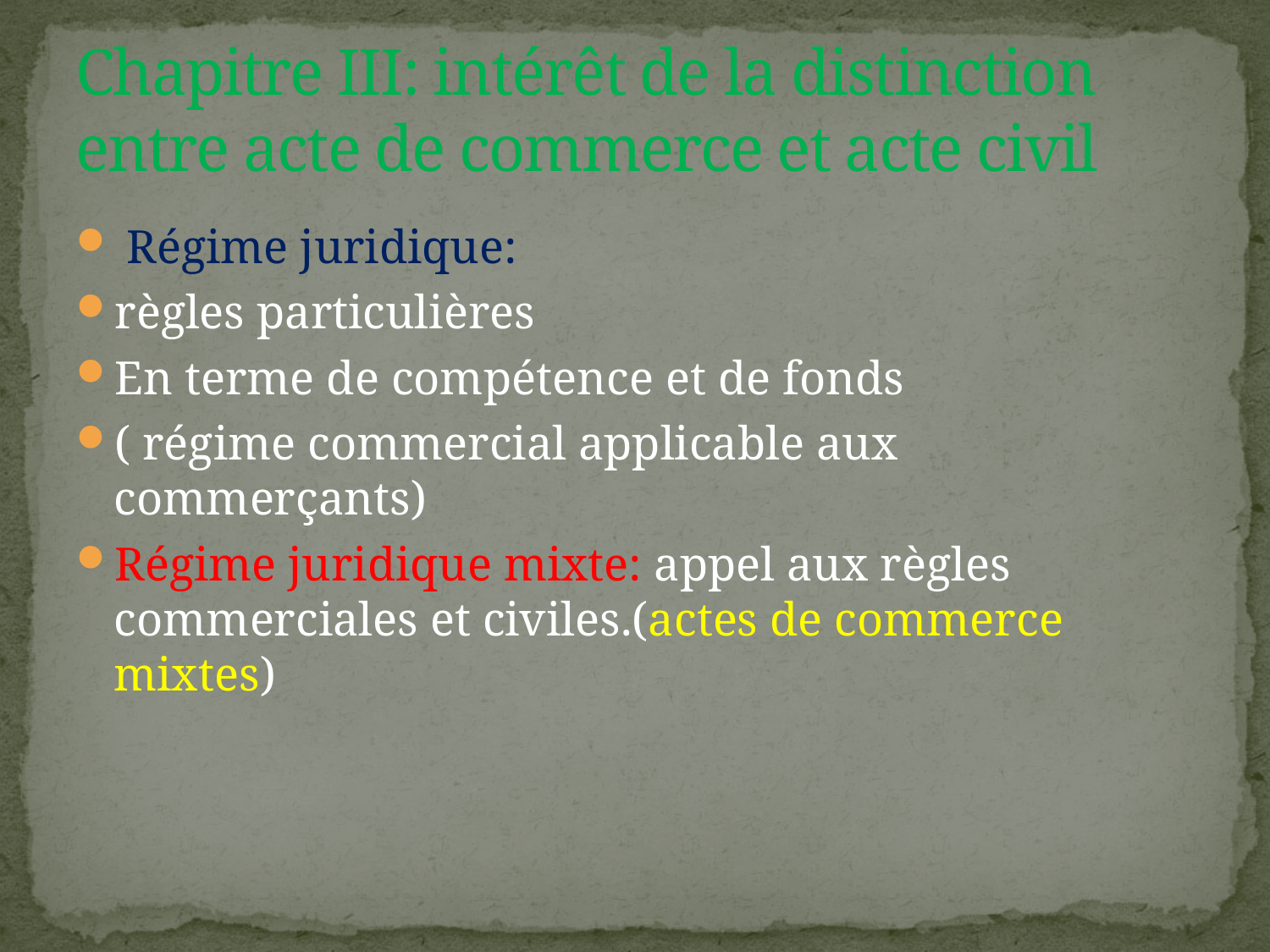

# Chapitre III: intérêt de la distinction entre acte de commerce et acte civil
 Régime juridique:
règles particulières
En terme de compétence et de fonds
( régime commercial applicable aux commerçants)
Régime juridique mixte: appel aux règles  commerciales et civiles.(actes de commerce mixtes)